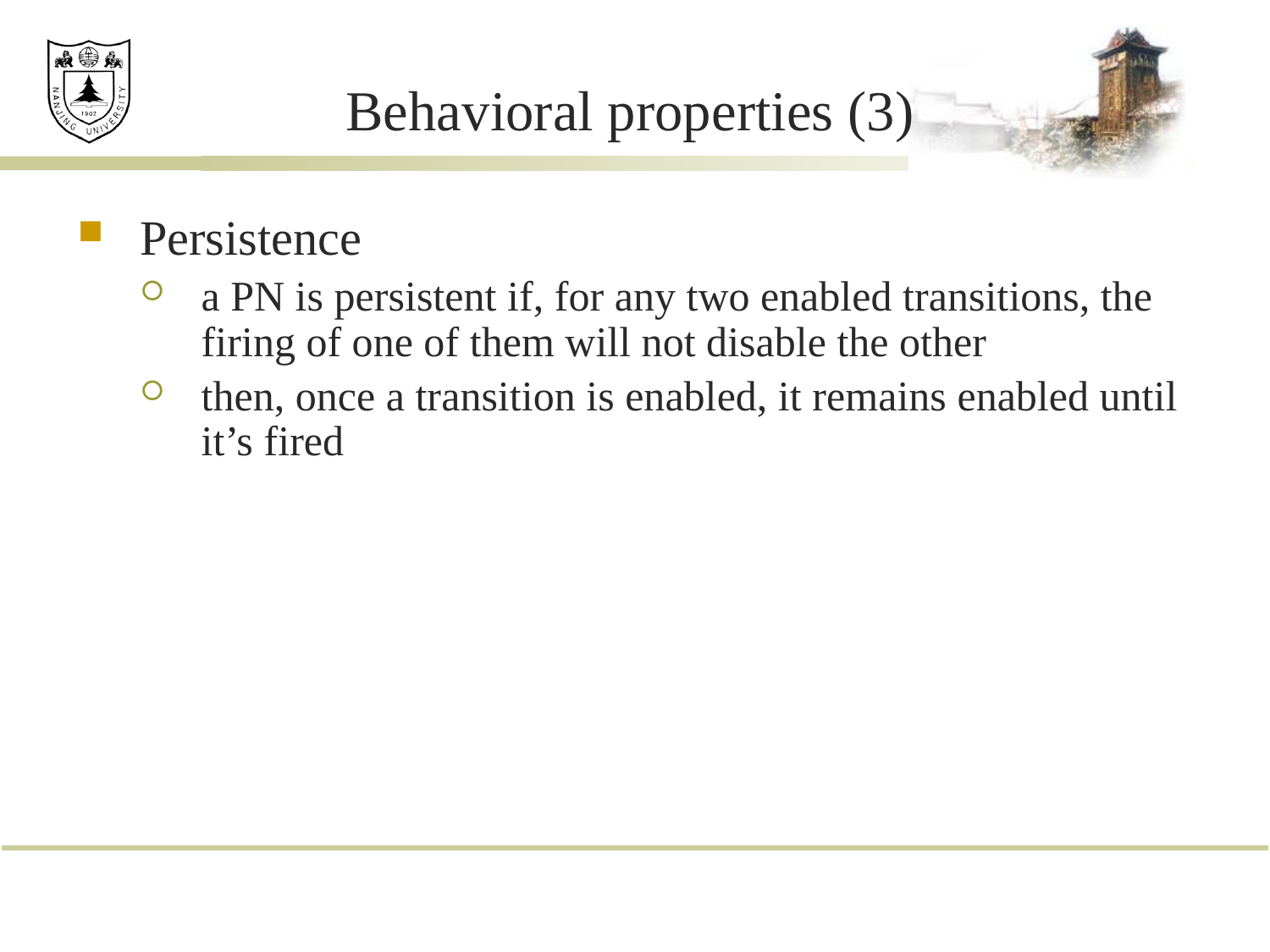

# Behavioral properties (3)
Persistence
a PN is persistent if, for any two enabled transitions, the firing of one of them will not disable the other
then, once a transition is enabled, it remains enabled until it’s fired